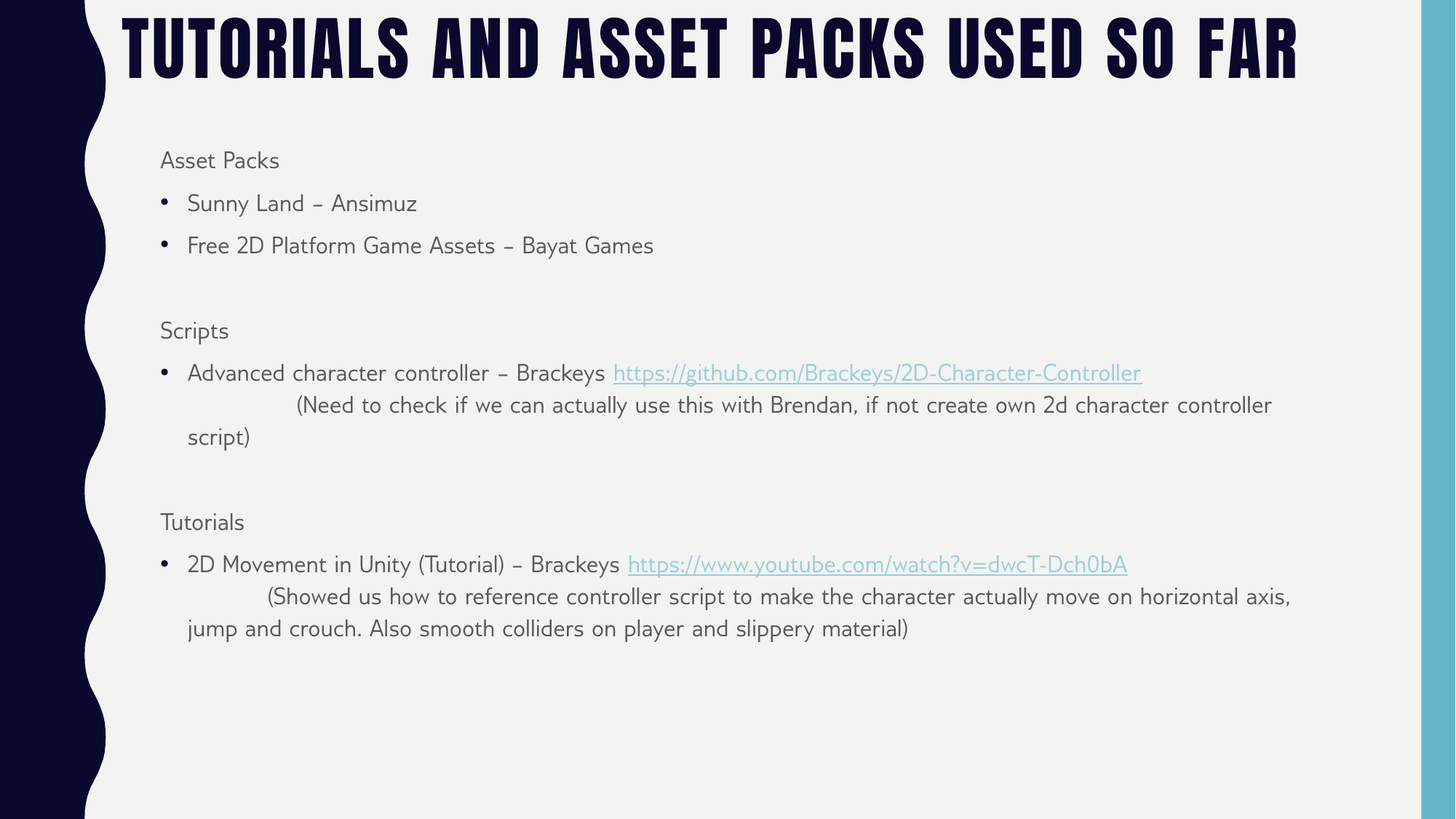

# Tutorials and asset packs used so far
Asset Packs
Sunny Land – Ansimuz
Free 2D Platform Game Assets – Bayat Games

Scripts
Advanced character controller – Brackeys https://github.com/Brackeys/2D-Character-Controller                                          (Need to check if we can actually use this with Brendan, if not create own 2d character controller script)

Tutorials
2D Movement in Unity (Tutorial) – Brackeys https://www.youtube.com/watch?v=dwcT-Dch0bA                                        (Showed us how to reference controller script to make the character actually move on horizontal axis, jump and crouch. Also smooth colliders on player and slippery material)